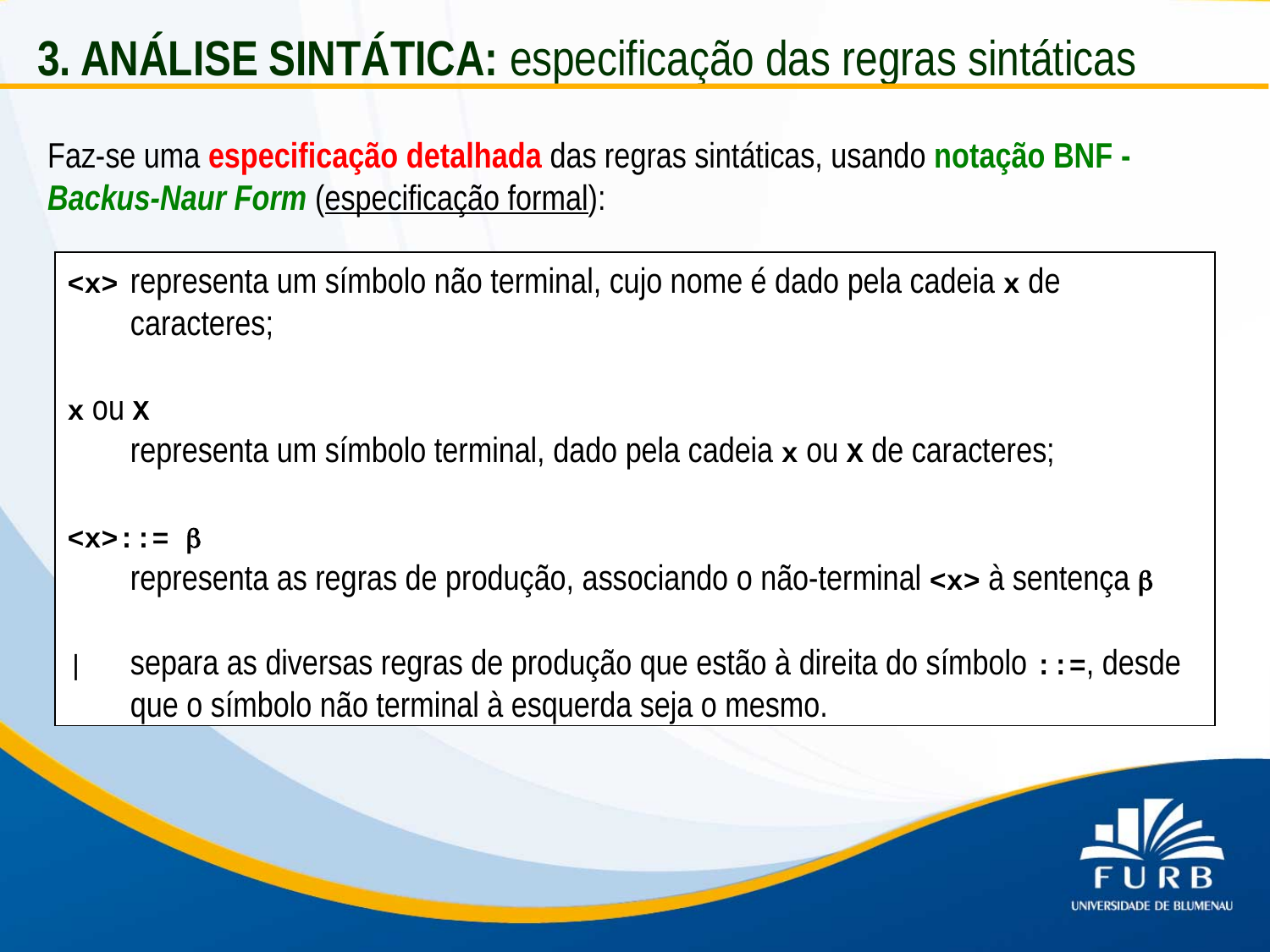

3. ANÁLISE SINTÁTICA: especificação das regras sintáticas

Faz-se uma especificação detalhada das regras sintáticas, usando notação BNF - Backus-Naur Form (especificação formal):
<x>	representa um símbolo não terminal, cujo nome é dado pela cadeia x de
	caracteres;

x ou X
	representa um símbolo terminal, dado pela cadeia x ou X de caracteres;

<x>::= β
	representa as regras de produção, associando o não-terminal <x> à sentença β

| 	separa as diversas regras de produção que estão à direita do símbolo ::=, desde
	que o símbolo não terminal à esquerda seja o mesmo.